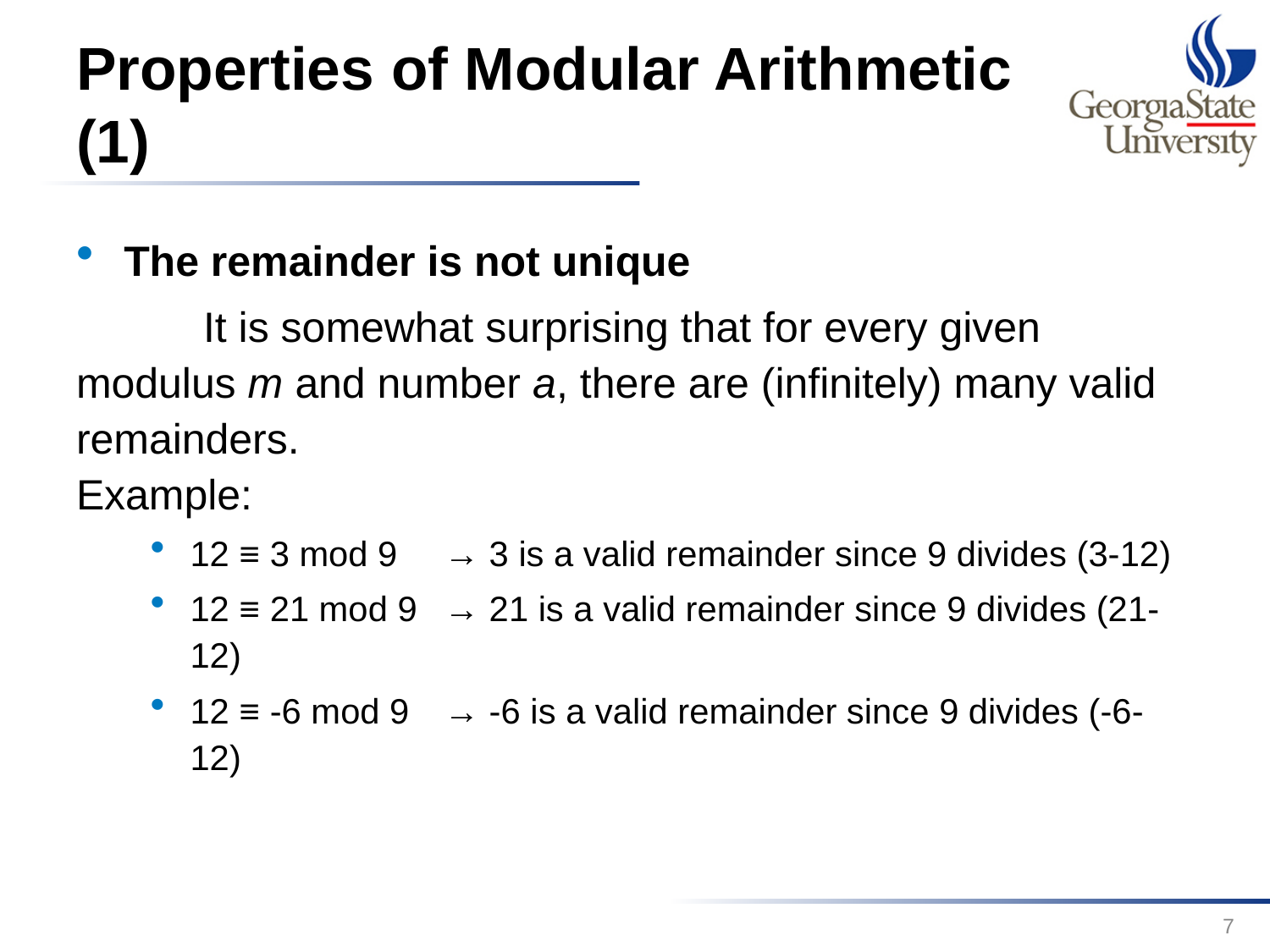

# Properties of Modular Arithmetic (1)
The remainder is not unique
	It is somewhat surprising that for every given modulus m and number a, there are (infinitely) many valid remainders.
Example:
12 ≡ 3 mod 9	→ 3 is a valid remainder since 9 divides (3-12)
12 ≡ 21 mod 9	→ 21 is a valid remainder since 9 divides (21-12)
12 ≡ -6 mod 9 	→ -6 is a valid remainder since 9 divides (-6-12)

7